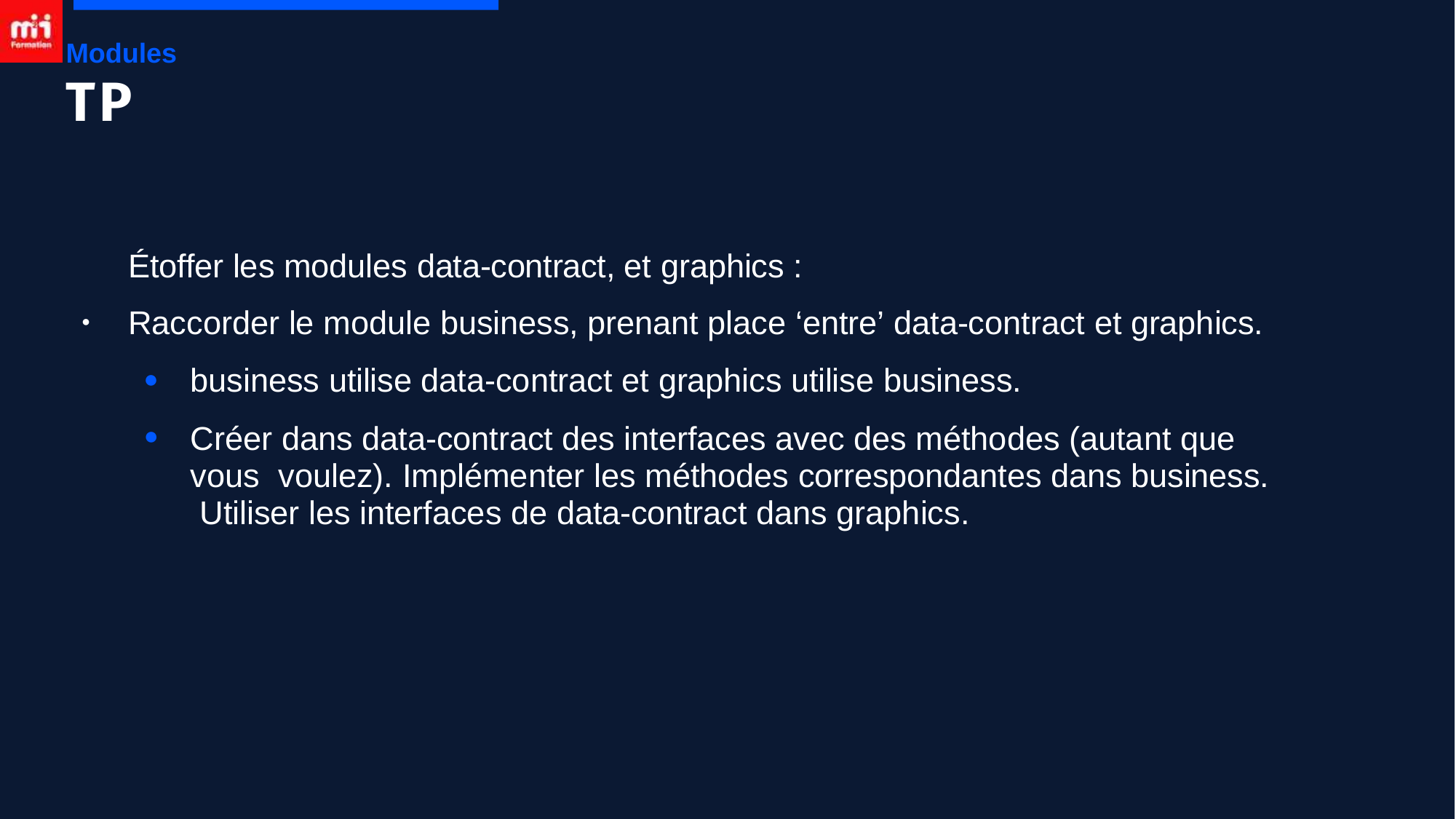

Modules
# TP
Étoffer les modules data-contract, et graphics :
Raccorder le module business, prenant place ‘entre’ data-contract et graphics.
●
business utilise data-contract et graphics utilise business.
Créer dans data-contract des interfaces avec des méthodes (autant que vous  voulez). Implémenter les méthodes correspondantes dans business.  Utiliser les interfaces de data-contract dans graphics.
●